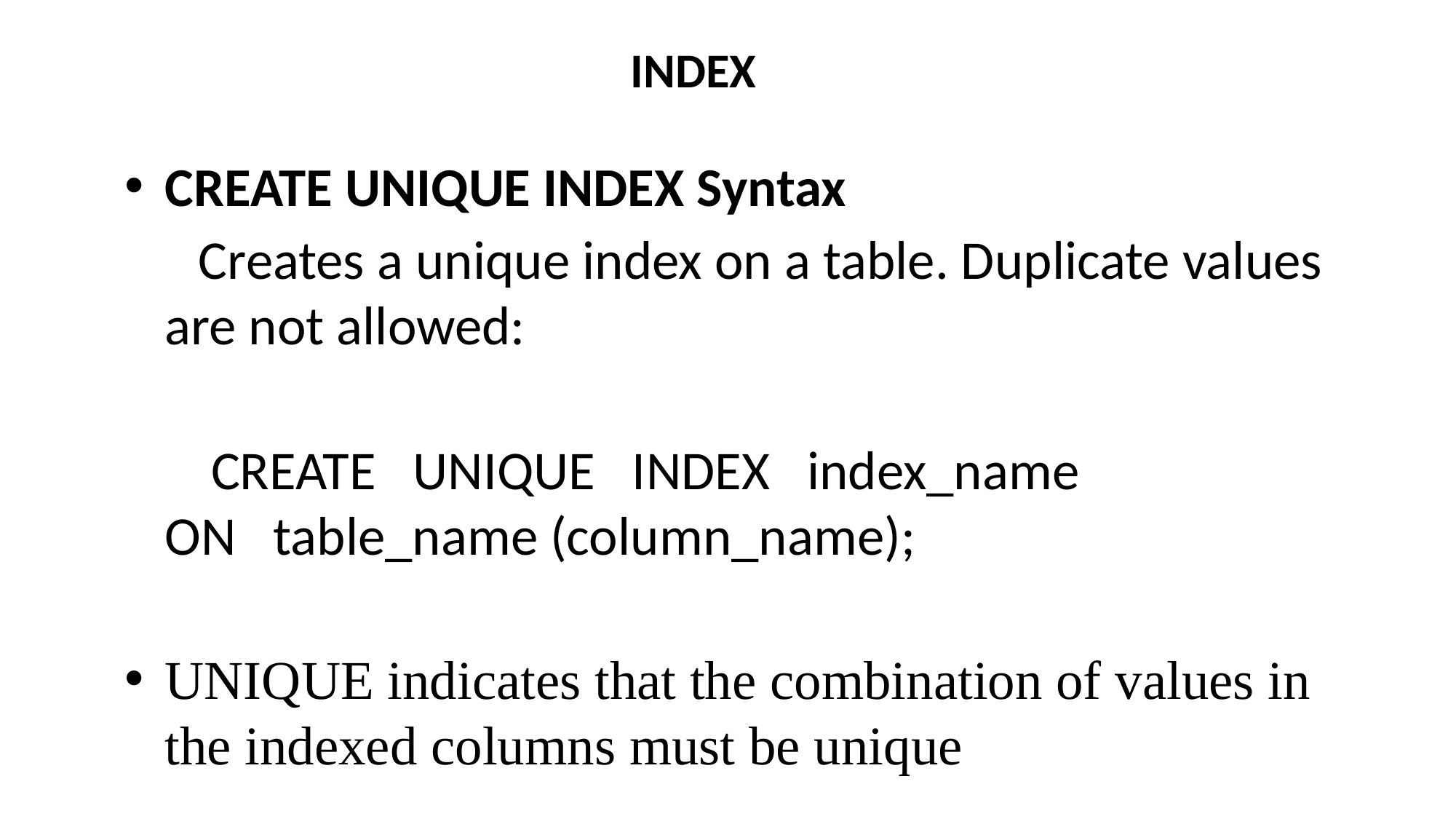

INDEX
CREATE UNIQUE INDEX Syntax
      Creates a unique index on a table. Duplicate values are not allowed:

       CREATE   UNIQUE   INDEX   index_name
ON   table_name (column_name);

UNIQUE indicates that the combination of values in the indexed columns must be unique